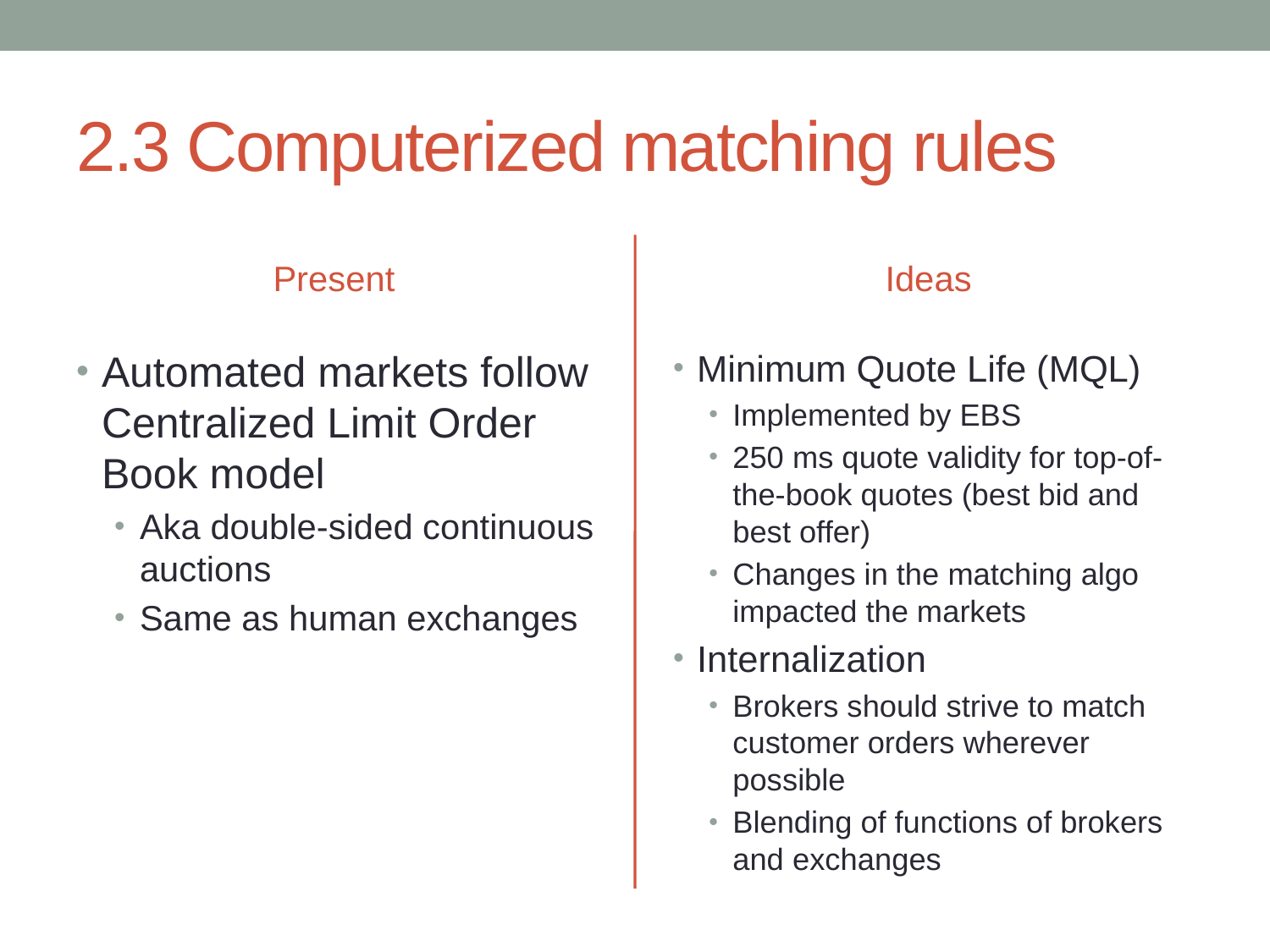

# 2.3 Computerized matching rules
Present
Ideas
Automated markets follow Centralized Limit Order Book model
Aka double-sided continuous auctions
Same as human exchanges
Minimum Quote Life (MQL)
Implemented by EBS
250 ms quote validity for top-of-the-book quotes (best bid and best offer)
Changes in the matching algo impacted the markets
Internalization
Brokers should strive to match customer orders wherever possible
Blending of functions of brokers and exchanges